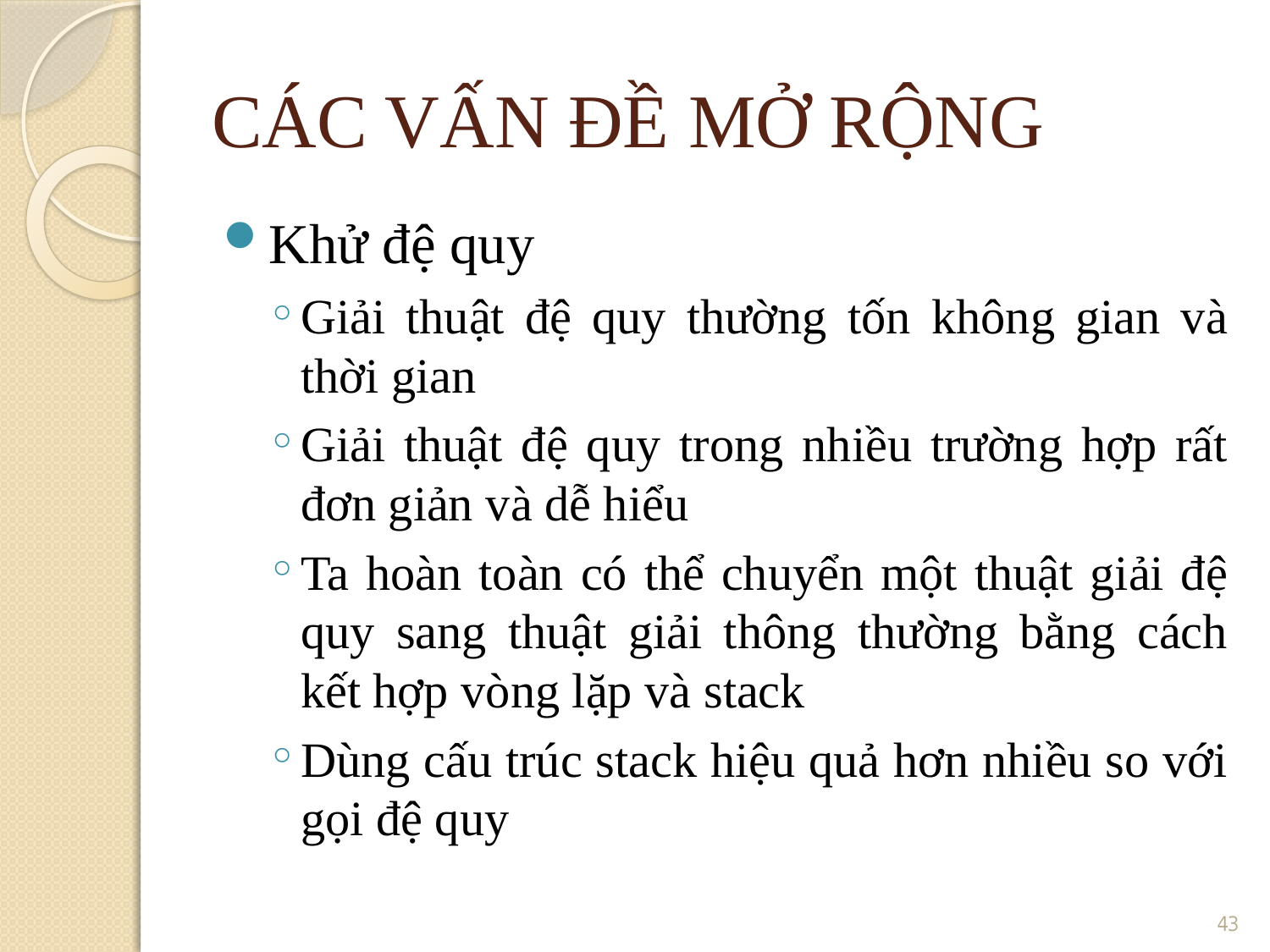

CÁC VẤN ĐỀ MỞ RỘNG
Khử đệ quy
Giải thuật đệ quy thường tốn không gian và thời gian
Giải thuật đệ quy trong nhiều trường hợp rất đơn giản và dễ hiểu
Ta hoàn toàn có thể chuyển một thuật giải đệ quy sang thuật giải thông thường bằng cách kết hợp vòng lặp và stack
Dùng cấu trúc stack hiệu quả hơn nhiều so với gọi đệ quy

43